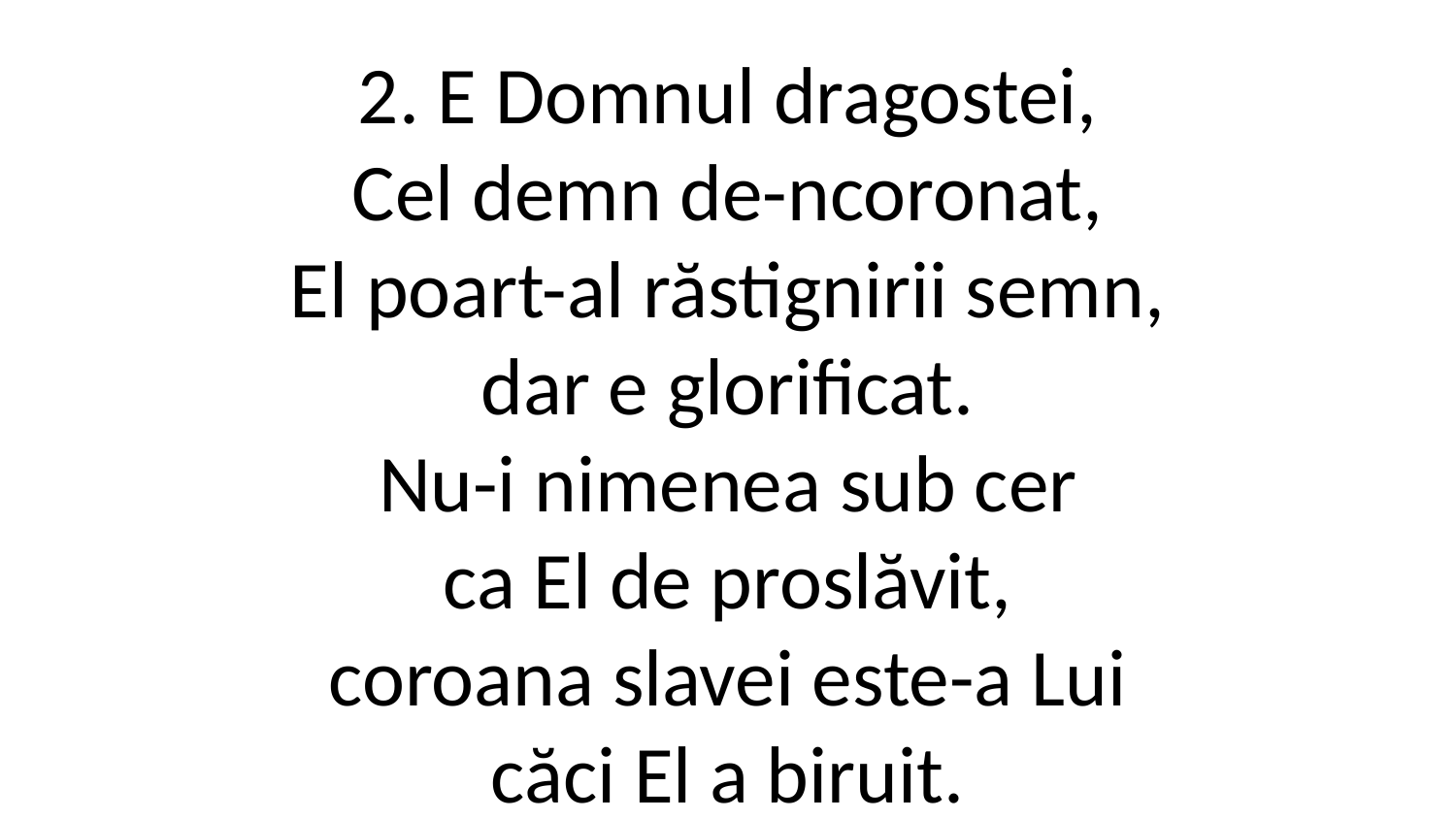

2. E Domnul dragostei,
Cel demn de-ncoronat,
El poart-al răstignirii semn,
dar e glorificat.
Nu-i nimenea sub cer
ca El de proslăvit,
coroana slavei este-a Lui
căci El a biruit.